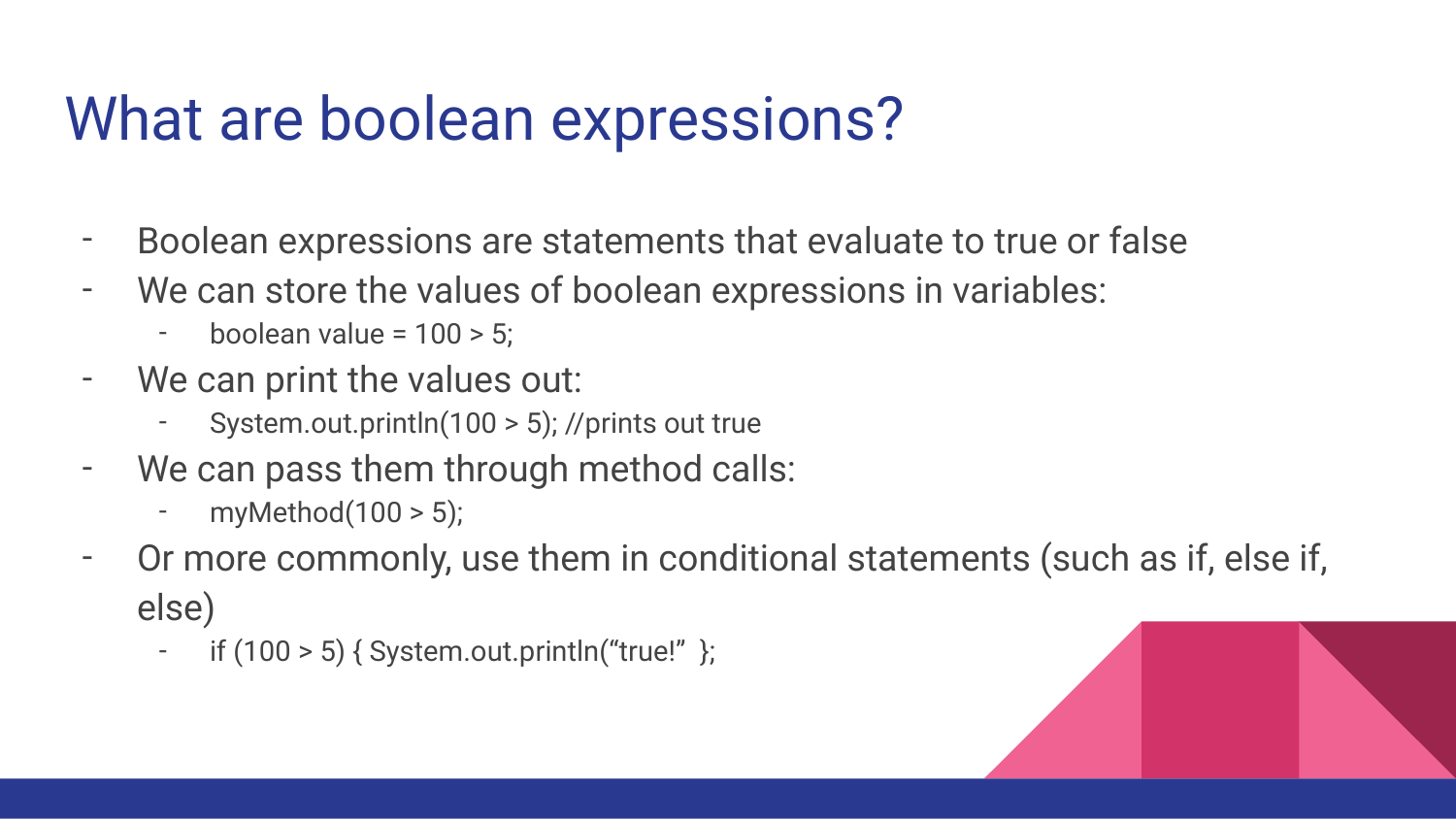

# What are boolean expressions?
Boolean expressions are statements that evaluate to true or false
We can store the values of boolean expressions in variables:
boolean value = 100 > 5;
We can print the values out:
System.out.println(100 > 5); //prints out true
We can pass them through method calls:
myMethod(100 > 5);
Or more commonly, use them in conditional statements (such as if, else if, else)
if (100 > 5) { System.out.println(“true!”  };